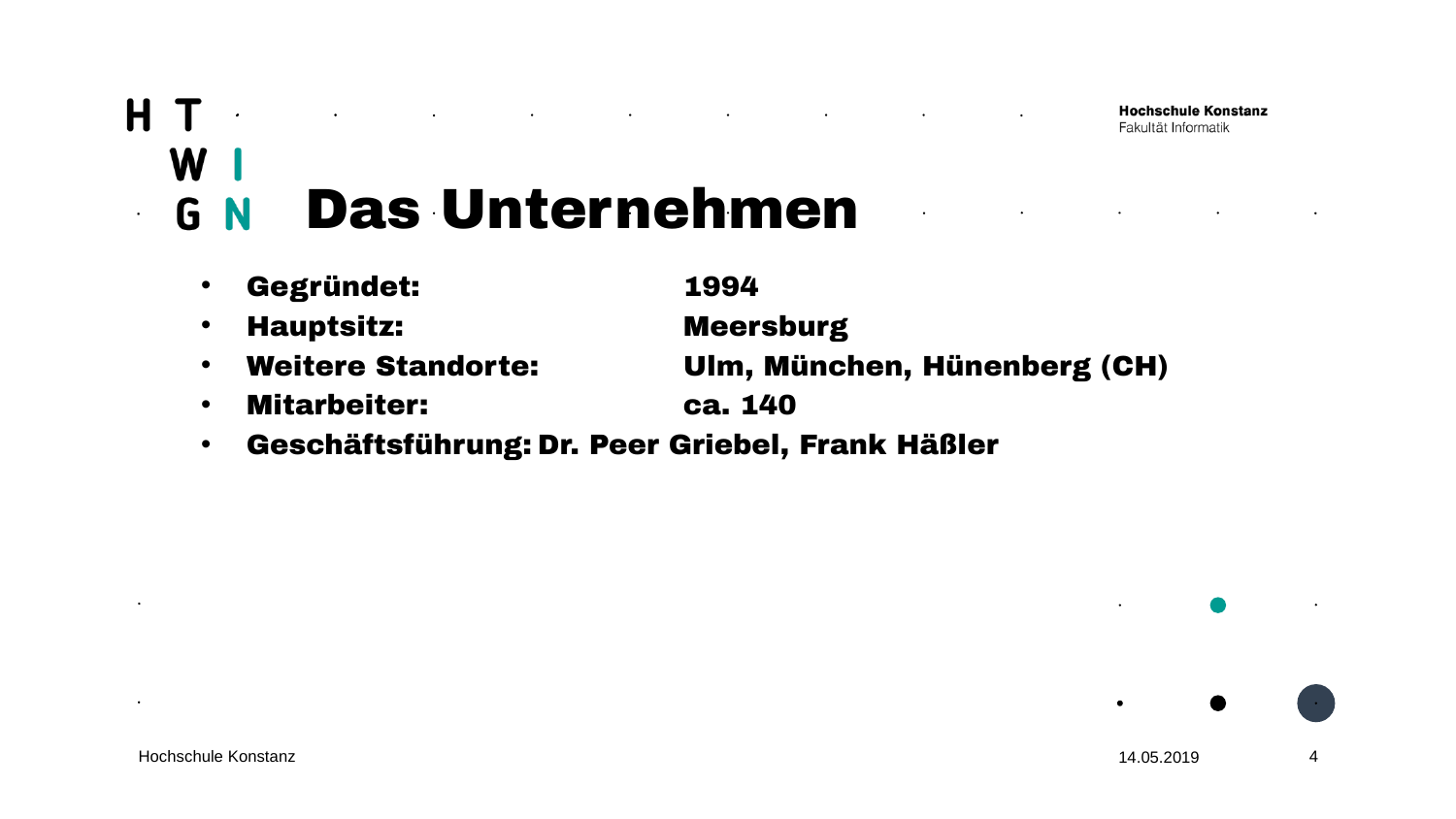

Das Unternehmen
Gegründet: 		1994
Hauptsitz:		Meersburg
Weitere Standorte:	Ulm, München, Hünenberg (CH)
Mitarbeiter:		ca. 140
Geschäftsführung:	Dr. Peer Griebel, Frank Häßler